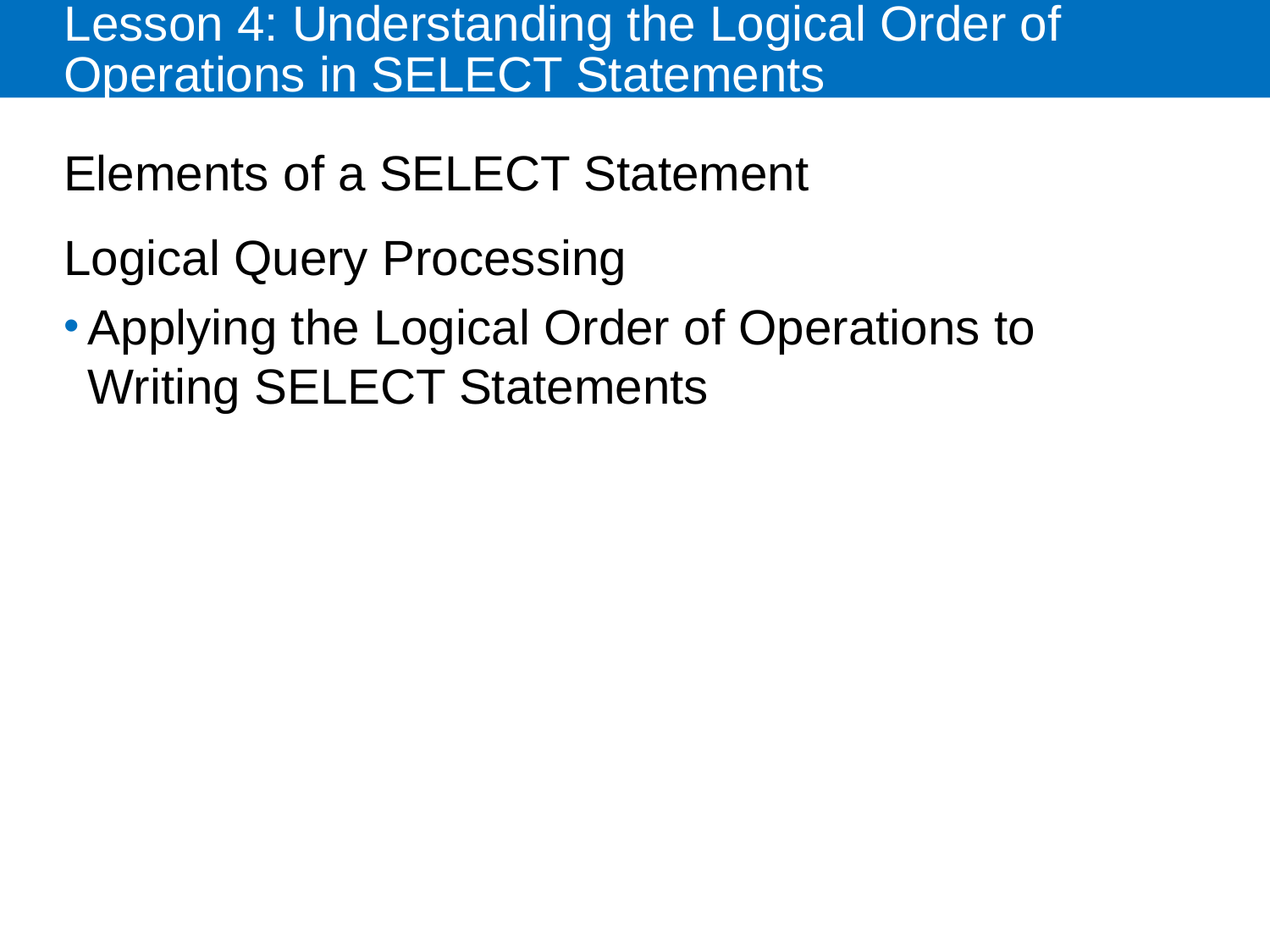

# Lesson 4: Understanding the Logical Order of Operations in SELECT Statements
Elements of a SELECT Statement
Logical Query Processing
Applying the Logical Order of Operations to Writing SELECT Statements